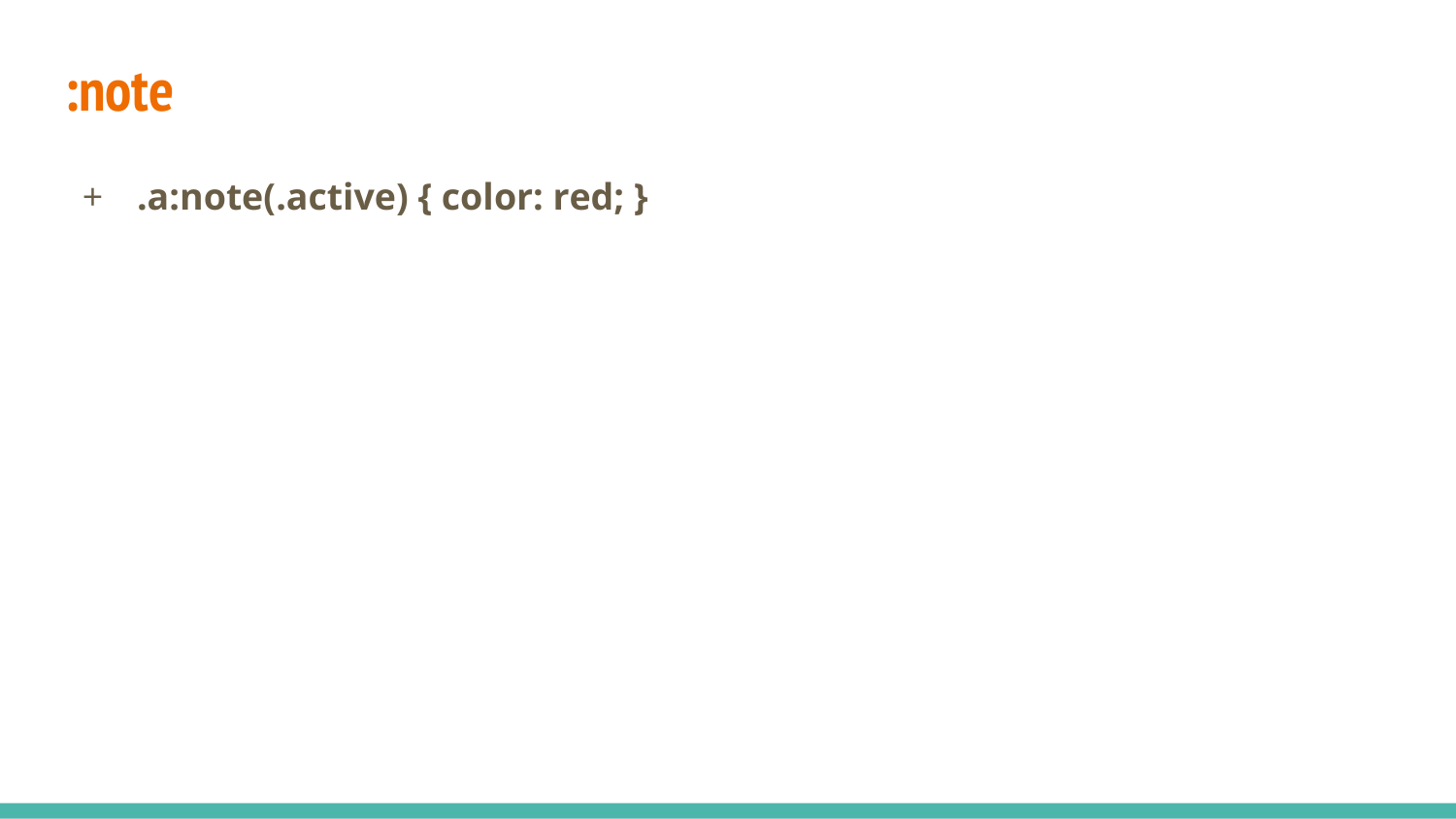

# :note
.a:note(.active) { color: red; }